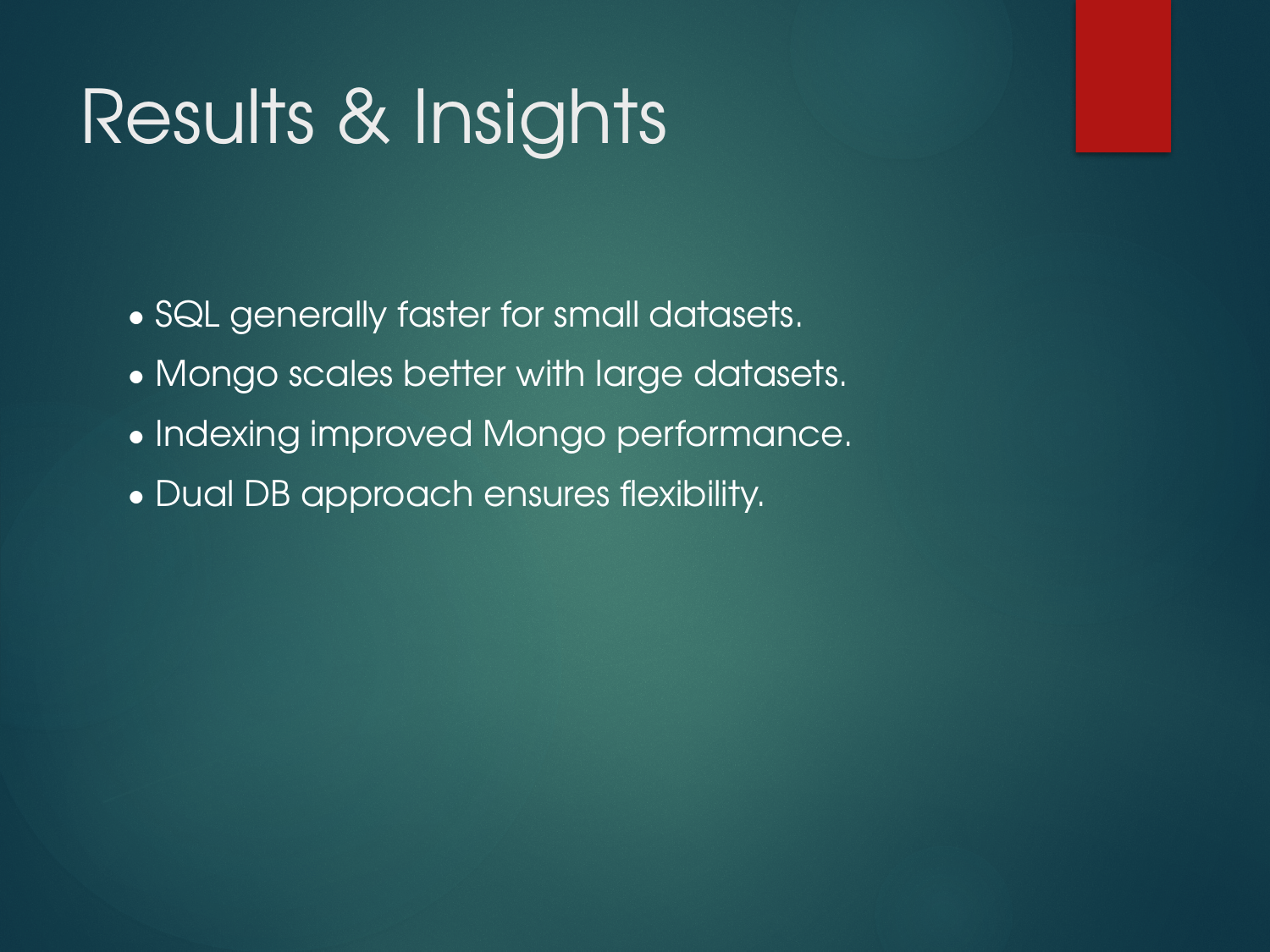

# Results & Insights
• SQL generally faster for small datasets.
• Mongo scales better with large datasets.
• Indexing improved Mongo performance.
• Dual DB approach ensures flexibility.